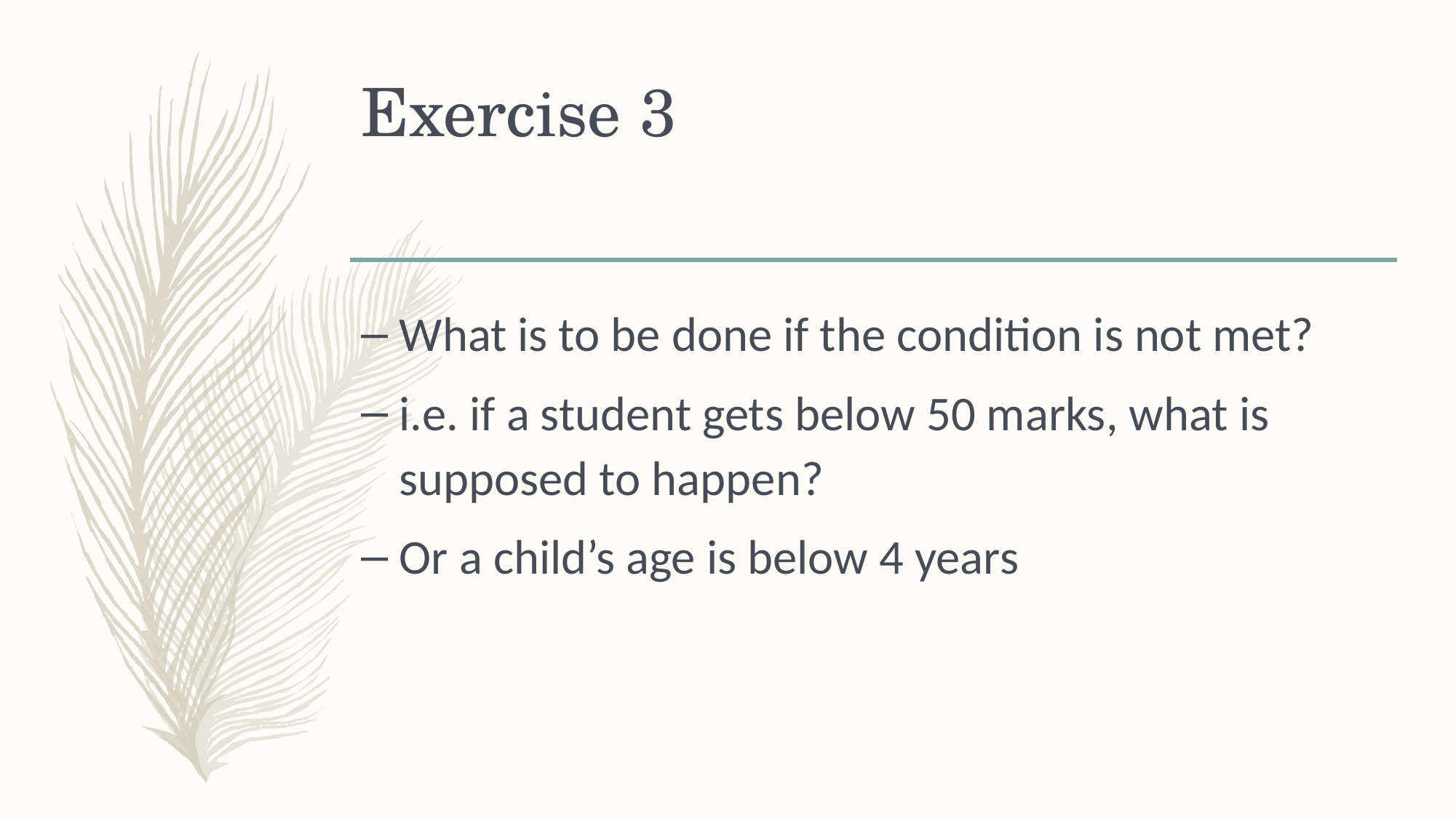

# Exercise 3
What is to be done if the condition is not met?
i.e. if a student gets below 50 marks, what is supposed to happen?
Or a child’s age is below 4 years